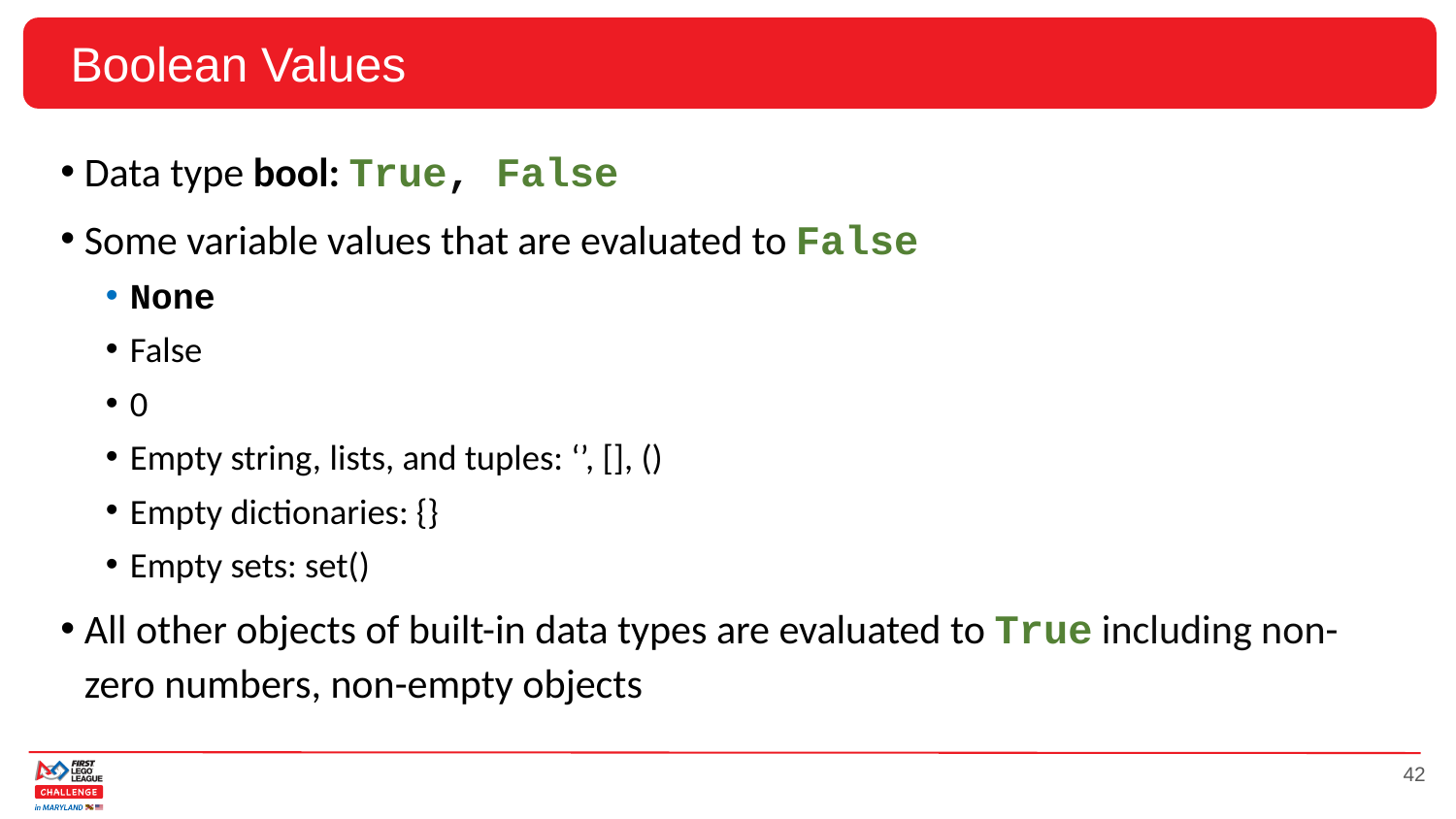

# Boolean Values
Data type bool: True, False
Some variable values that are evaluated to False
None
False
0
Empty string, lists, and tuples: ‘’, [], ()
Empty dictionaries: {}
Empty sets: set()
All other objects of built-in data types are evaluated to True including non-zero numbers, non-empty objects
42